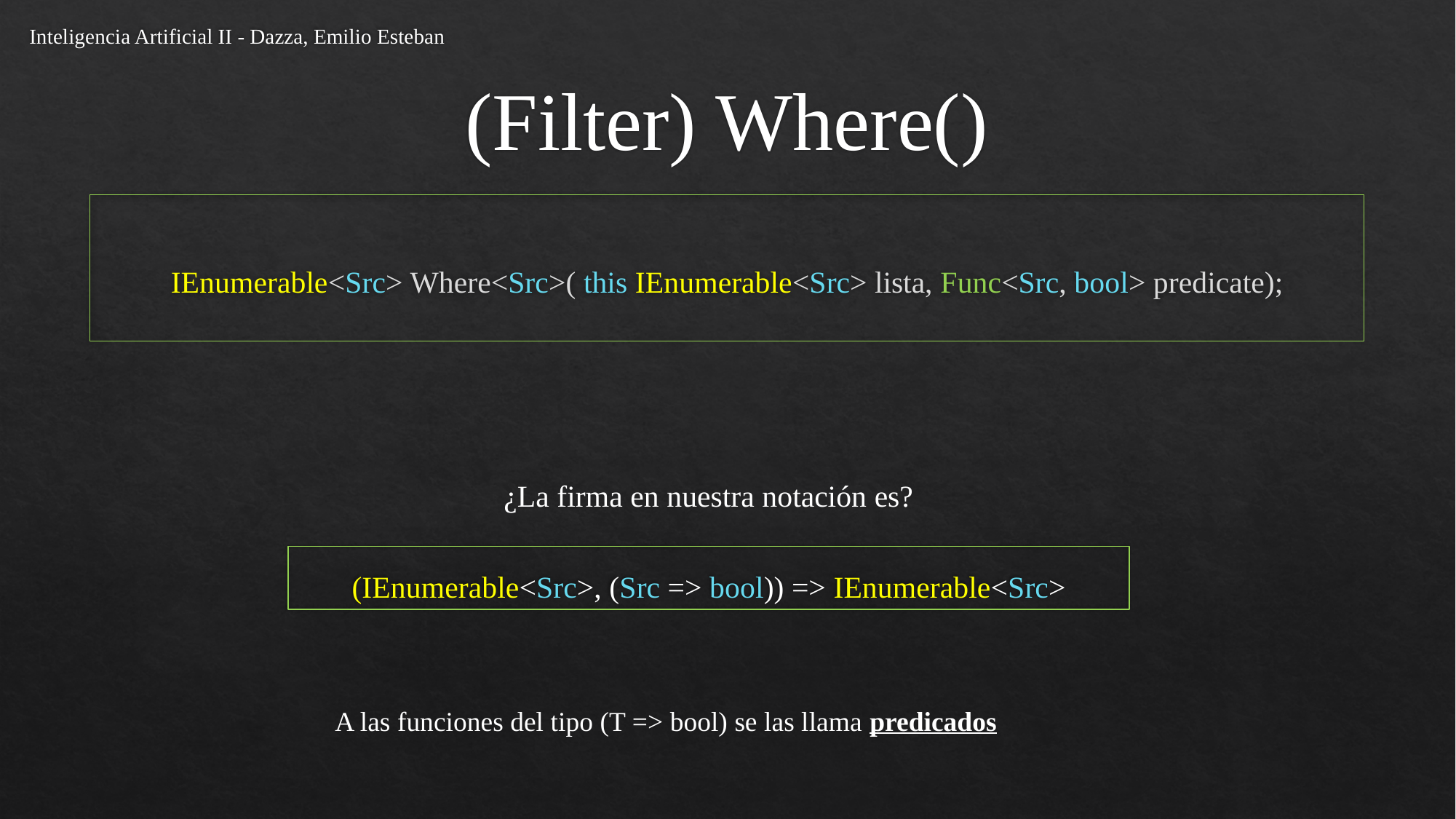

Inteligencia Artificial II - Dazza, Emilio Esteban
# (Filter) Where()
IEnumerable<Src> Where<Src>( this IEnumerable<Src> lista, Func<Src, bool> predicate);

¿La firma en nuestra notación es?
(IEnumerable<Src>, (Src => bool)) => IEnumerable<Src>
A las funciones del tipo (T => bool) se las llama predicados